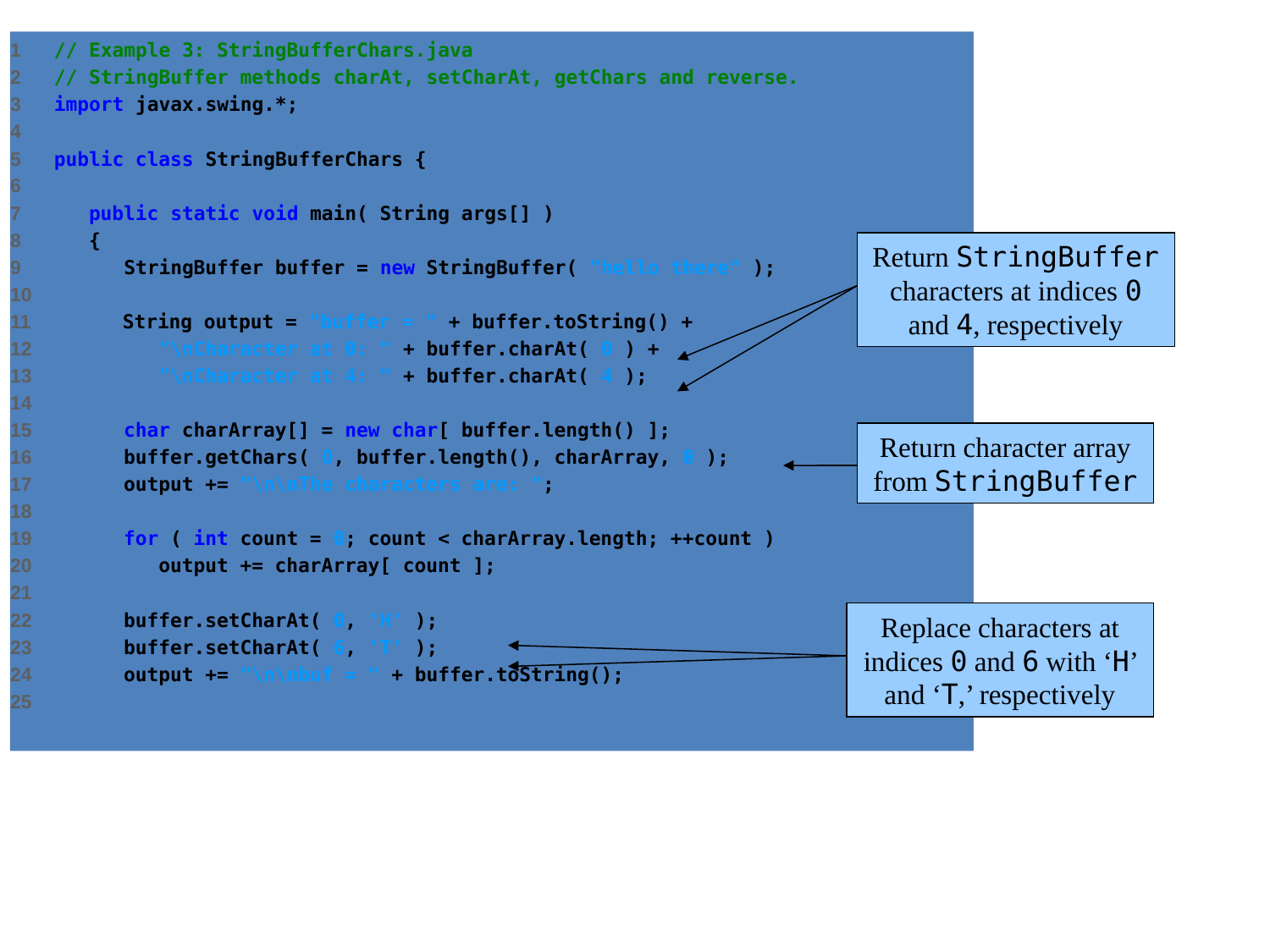

1      // Example 3: StringBufferChars.java
2      // StringBuffer methods charAt, setCharAt, getChars and reverse.
3      import javax.swing.*;
4
5      public class StringBufferChars {
6
7         public static void main( String args[] )
8         {
9            StringBuffer buffer = new StringBuffer( "hello there" );
10
11          String output = "buffer = " + buffer.toString() +
12             "\nCharacter at 0: " + buffer.charAt( 0 ) +
13             "\nCharacter at 4: " + buffer.charAt( 4 );
14
15          char charArray[] = new char[ buffer.length() ];
16          buffer.getChars( 0, buffer.length(), charArray, 0 );
17          output += "\n\nThe characters are: ";
18
19          for ( int count = 0; count < charArray.length; ++count )
20             output += charArray[ count ];
21
22          buffer.setCharAt( 0, 'H' );
23          buffer.setCharAt( 6, 'T' );
24          output += "\n\nbuf = " + buffer.toString();
25

Return StringBuffer characters at indices 0 and 4, respectively

Return character array from StringBuffer

Replace characters at indices 0 and 6 with ‘H’ and ‘T,’ respectively